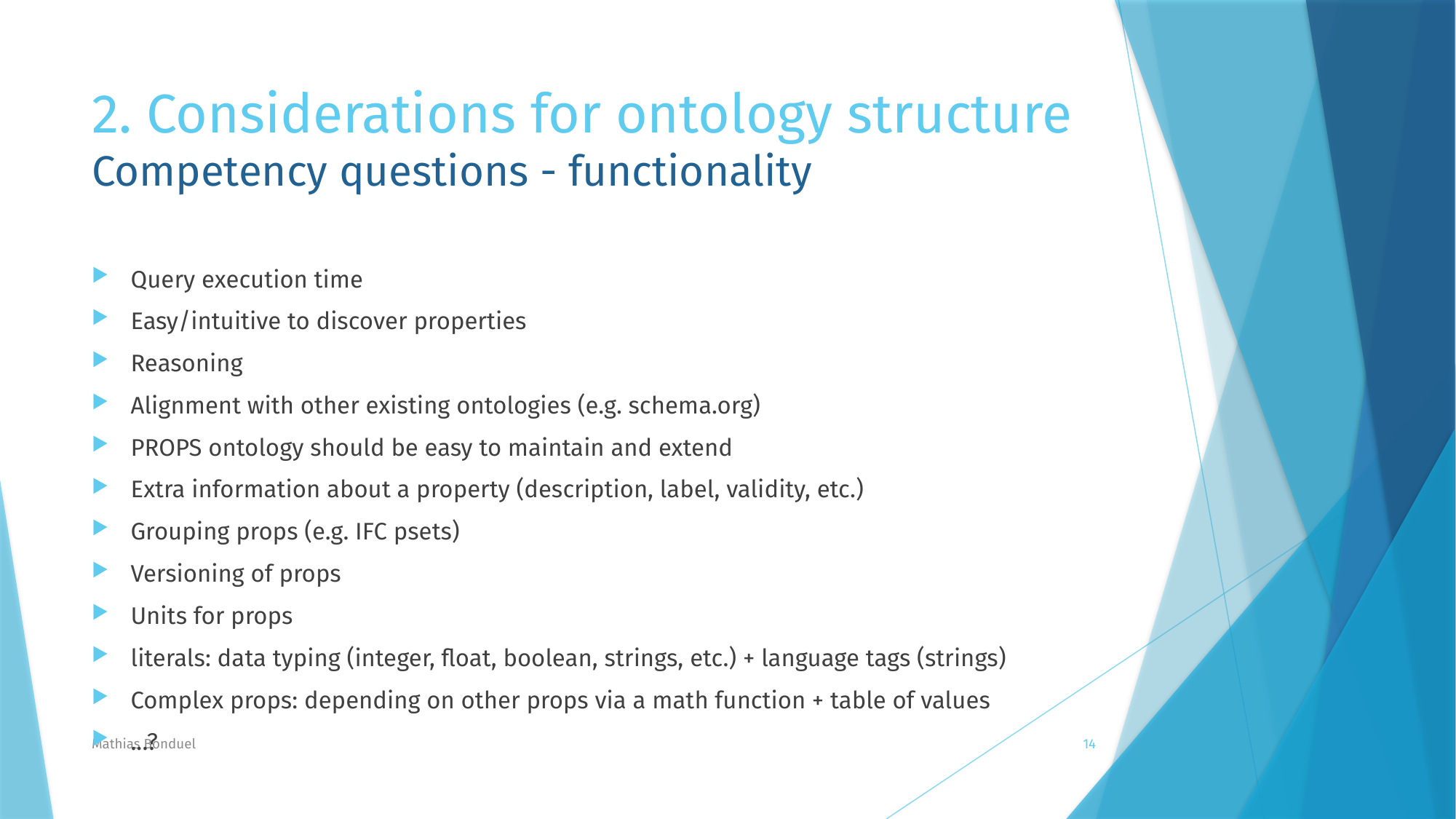

# 2. Considerations for ontology structure Competency questions - functionality
Query execution time
Easy/intuitive to discover properties
Reasoning
Alignment with other existing ontologies (e.g. schema.org)
PROPS ontology should be easy to maintain and extend
Extra information about a property (description, label, validity, etc.)
Grouping props (e.g. IFC psets)
Versioning of props
Units for props
literals: data typing (integer, float, boolean, strings, etc.) + language tags (strings)
Complex props: depending on other props via a math function + table of values
...?

Mathias Bonduel
14